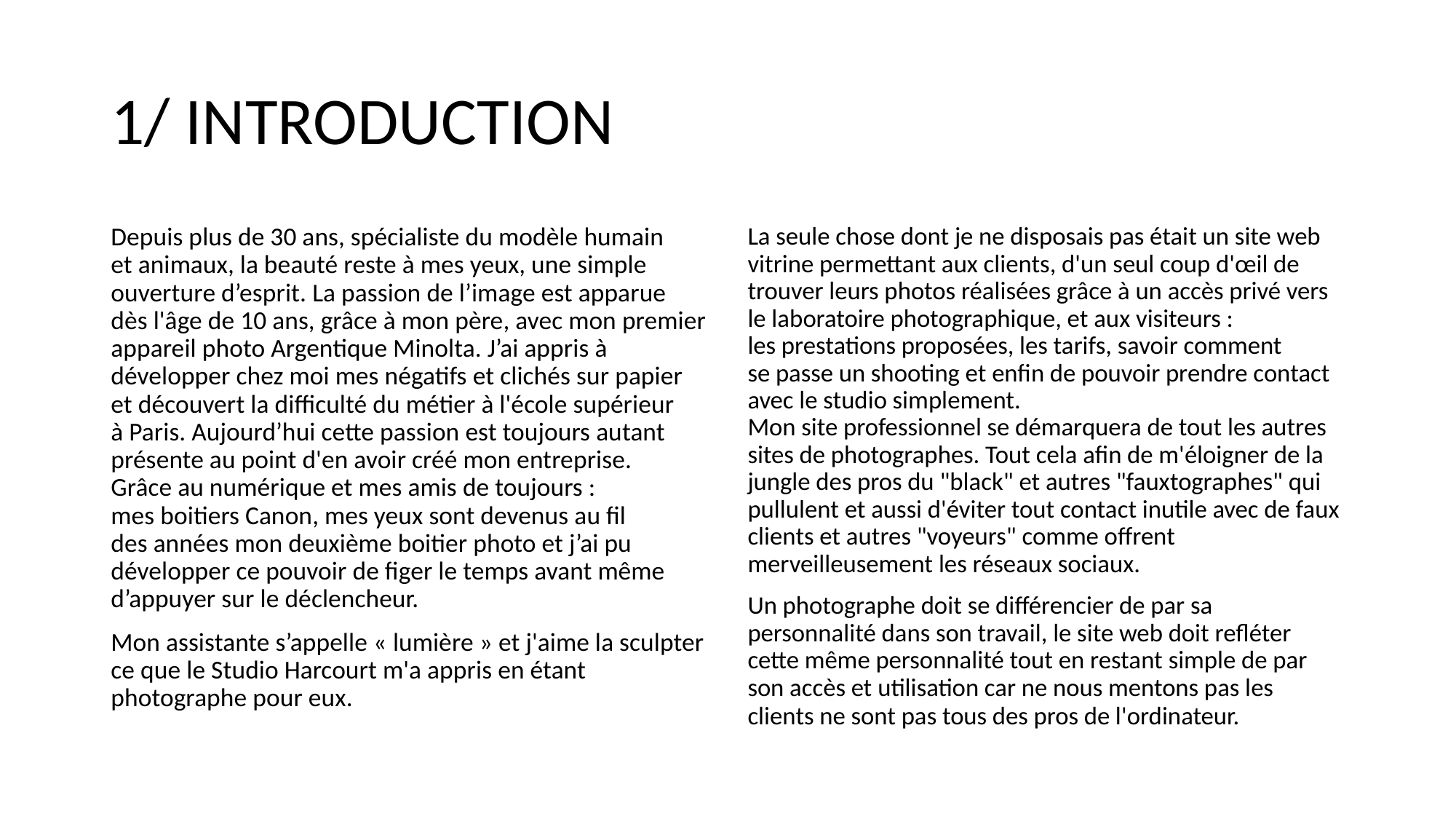

# 1/ INTRODUCTION
Depuis plus de 30 ans, spécialiste du modèle humain
et animaux, la beauté reste à mes yeux, une simple ouverture d’esprit. La passion de l’image est apparue dès l'âge de 10 ans, grâce à mon père, avec mon premier appareil photo Argentique Minolta. J’ai appris à développer chez moi mes négatifs et clichés sur papier et découvert la difficulté du métier à l'école supérieur
à Paris. Aujourd’hui cette passion est toujours autant présente au point d'en avoir créé mon entreprise.
Grâce au numérique et mes amis de toujours :
mes boitiers Canon, mes yeux sont devenus au fil
des années mon deuxième boitier photo et j’ai pu développer ce pouvoir de figer le temps avant même d’appuyer sur le déclencheur.
Mon assistante s’appelle « lumière » et j'aime la sculpter ce que le Studio Harcourt m'a appris en étant photographe pour eux.

La seule chose dont je ne disposais pas était un site web vitrine permettant aux clients, d'un seul coup d'œil de trouver leurs photos réalisées grâce à un accès privé vers le laboratoire photographique, et aux visiteurs :
les prestations proposées, les tarifs, savoir comment
se passe un shooting et enfin de pouvoir prendre contact avec le studio simplement.
Mon site professionnel se démarquera de tout les autres sites de photographes. Tout cela afin de m'éloigner de la jungle des pros du "black" et autres "fauxtographes" qui pullulent et aussi d'éviter tout contact inutile avec de faux clients et autres "voyeurs" comme offrent merveilleusement les réseaux sociaux.
Un photographe doit se différencier de par sa personnalité dans son travail, le site web doit refléter cette même personnalité tout en restant simple de par son accès et utilisation car ne nous mentons pas les clients ne sont pas tous des pros de l'ordinateur.